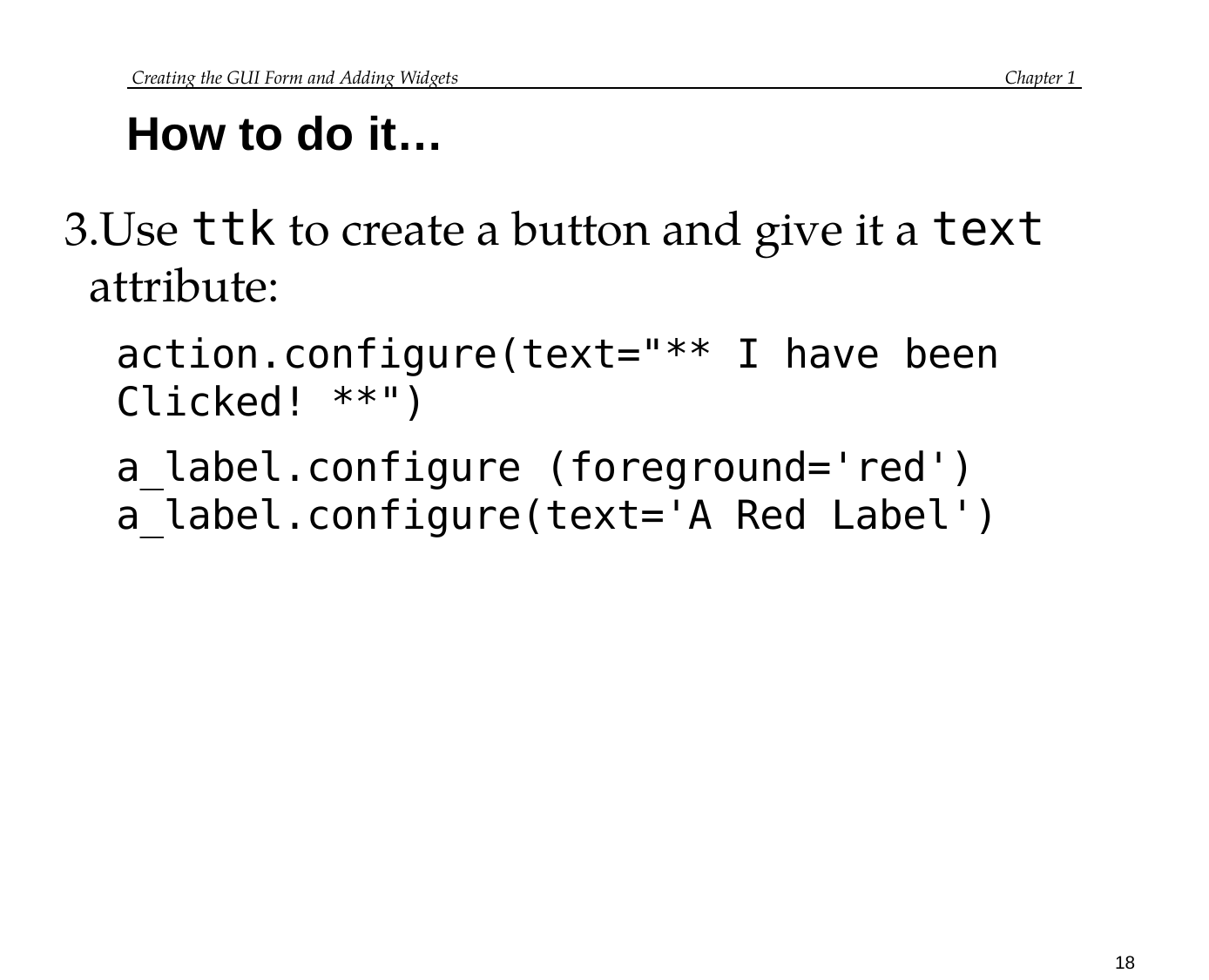

Creating the GUI Form and Adding Widgets	                                       Chapter 1

# How to do it…

Use ttk to create a button and give it a text attribute:
action.configure(text="** I have been Clicked! **")
a_label.configure (foreground='red')  a_label.configure(text='A Red Label')

18